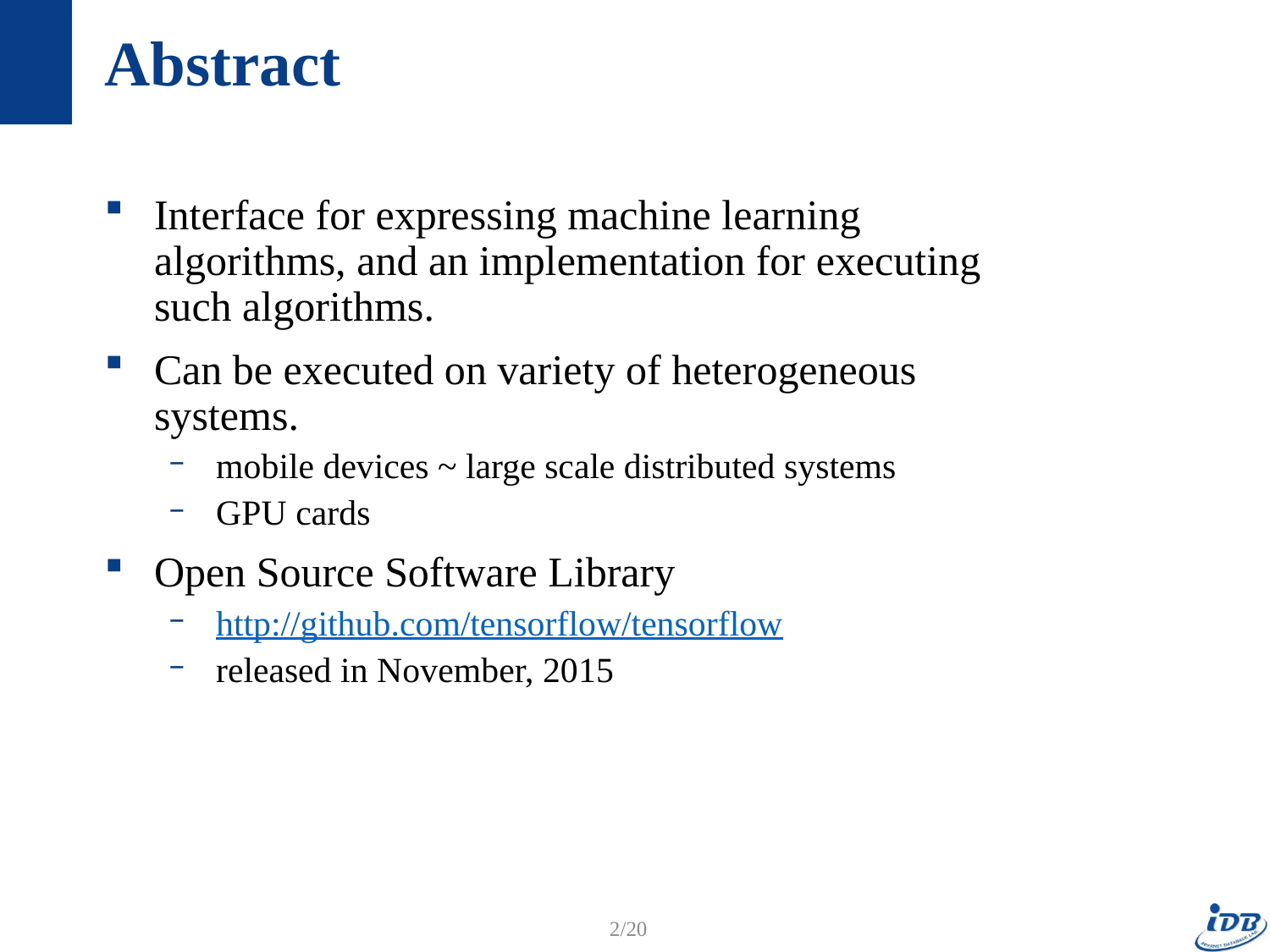

# Abstract
Interface for expressing machine learning algorithms, and an implementation for executing such algorithms.
Can be executed on variety of heterogeneous systems.
mobile devices ~ large scale distributed systems
GPU cards
Open Source Software Library
http://github.com/tensorflow/tensorflow
released in November, 2015

2/20